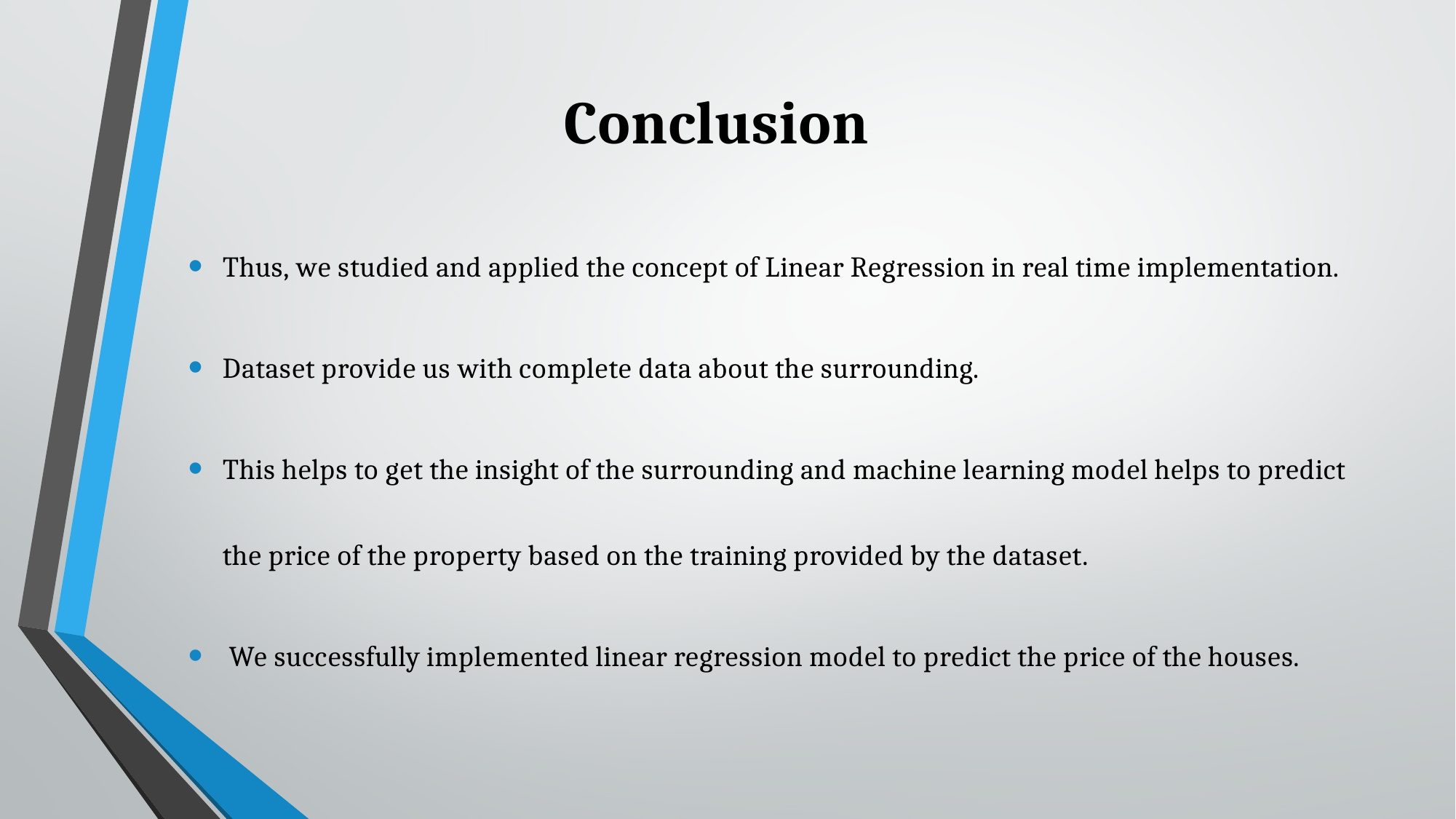

# Conclusion
Thus, we studied and applied the concept of Linear Regression in real time implementation.
Dataset provide us with complete data about the surrounding.
This helps to get the insight of the surrounding and machine learning model helps to predict the price of the property based on the training provided by the dataset.
 We successfully implemented linear regression model to predict the price of the houses.